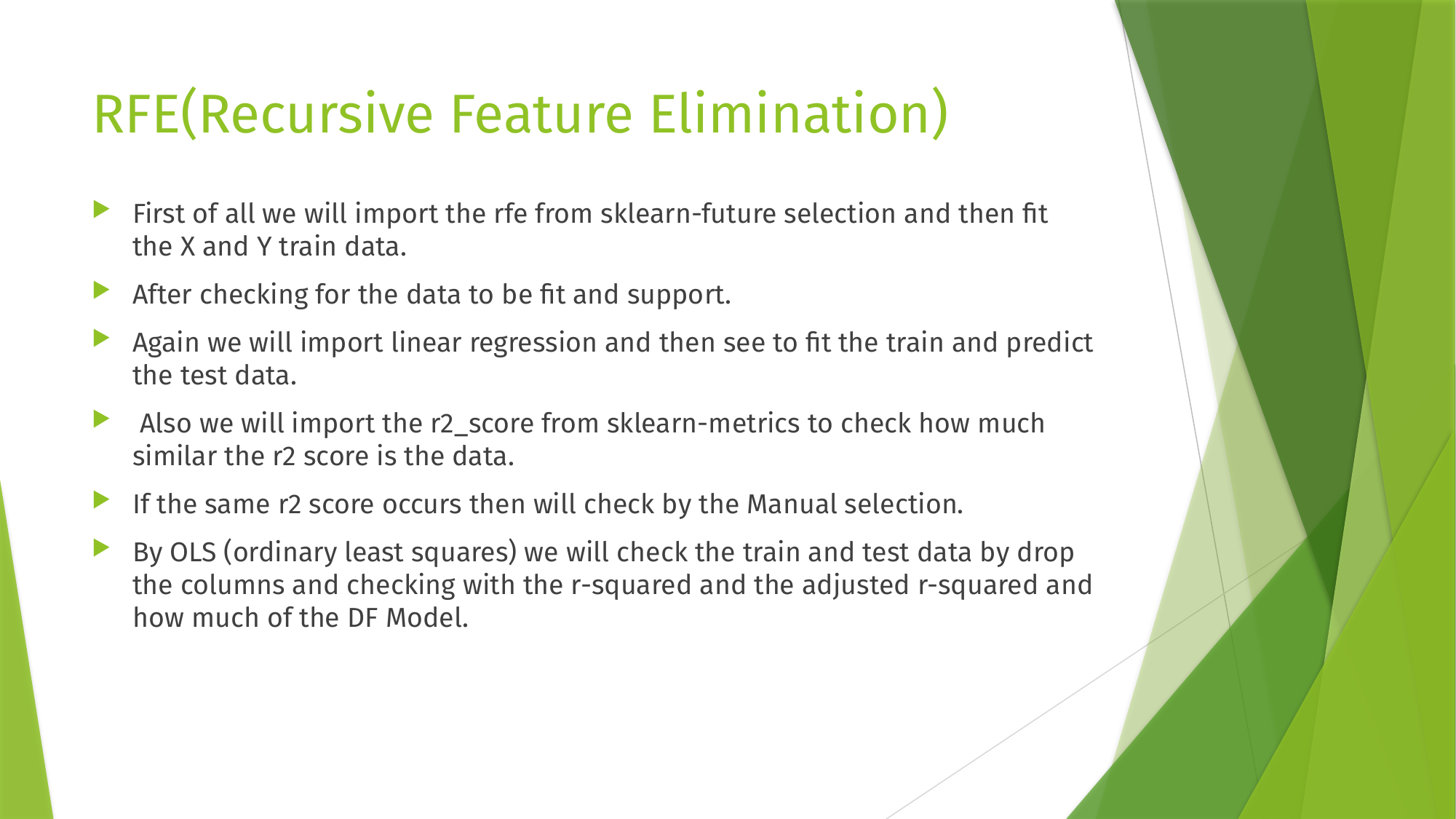

# RFE(Recursive Feature Elimination)
First of all we will import the rfe from sklearn-future selection and then fit the X and Y train data.
After checking for the data to be fit and support.
Again we will import linear regression and then see to fit the train and predict the test data.
 Also we will import the r2_score from sklearn-metrics to check how much similar the r2 score is the data.
If the same r2 score occurs then will check by the Manual selection.
By OLS (ordinary least squares) we will check the train and test data by drop the columns and checking with the r-squared and the adjusted r-squared and how much of the DF Model.